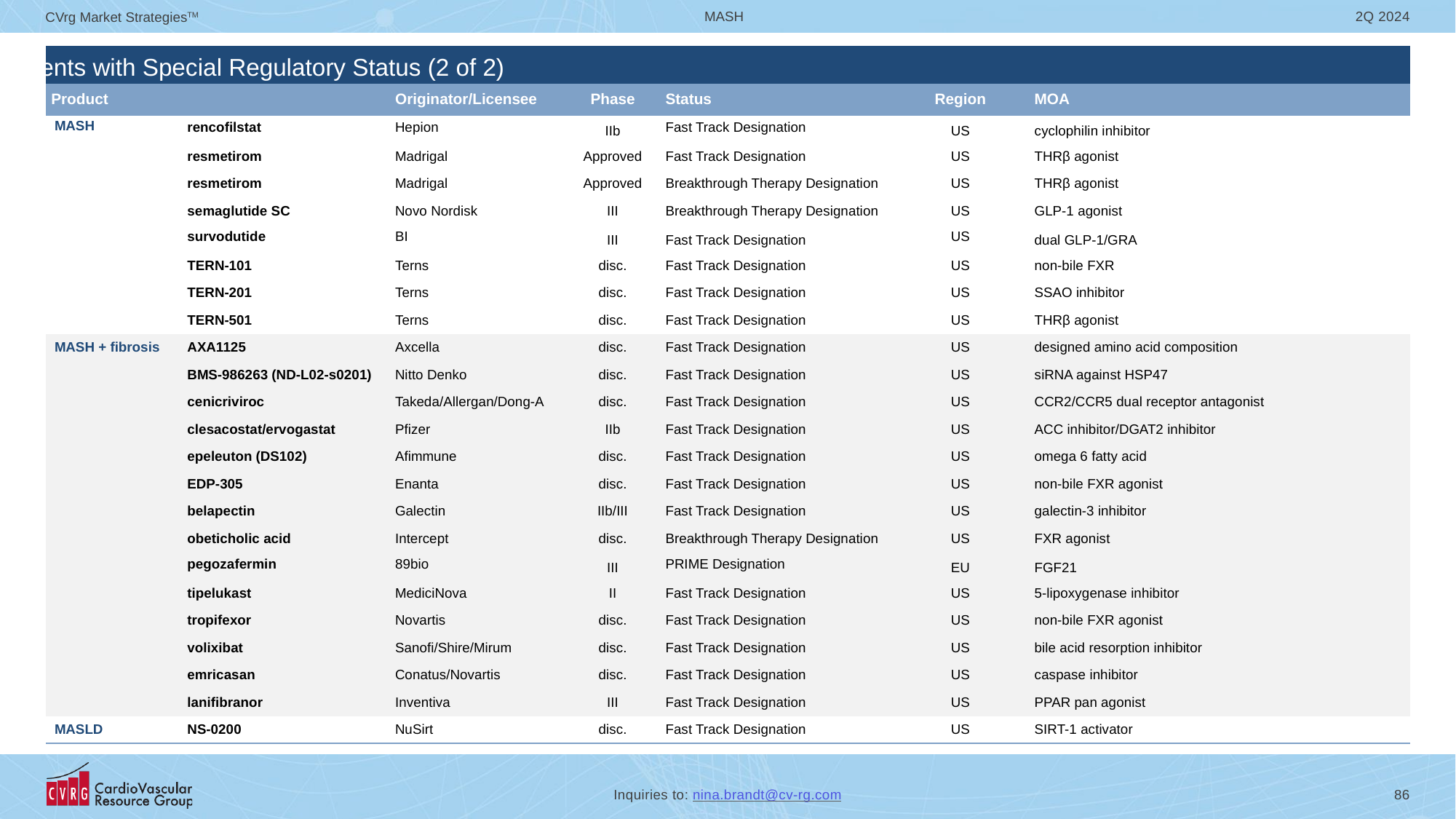

Agents with Special Regulatory Status (2 of 2)
|  |  |  |  |  |  |  |
| --- | --- | --- | --- | --- | --- | --- |
| Product |  | Originator/Licensee | Phase | Status | Region | MOA |
| MASH | rencofilstat | Hepion | IIb | Fast Track Designation | US | cyclophilin inhibitor |
|  | resmetirom | Madrigal | Approved | Fast Track Designation | US | THRβ agonist |
| NASH | resmetirom | Madrigal | Approved | Breakthrough Therapy Designation | US | THRβ agonist |
|  | semaglutide SC | Novo Nordisk | III | Breakthrough Therapy Designation | US | GLP-1 agonist |
|  | survodutide | BI | III | Fast Track Designation | US | dual GLP-1/GRA |
|  | TERN-101 | Terns | disc. | Fast Track Designation | US | non-bile FXR |
|  | TERN-201 | Terns | disc. | Fast Track Designation | US | SSAO inhibitor |
|  | TERN-501 | Terns | disc. | Fast Track Designation | US | THRβ agonist |
| MASH + fibrosis | AXA1125 | Axcella | disc. | Fast Track Designation | US | designed amino acid composition |
|  | BMS-986263 (ND-L02-s0201) | Nitto Denko | disc. | Fast Track Designation | US | siRNA against HSP47 |
|  | cenicriviroc | Takeda/Allergan/Dong-A | disc. | Fast Track Designation | US | CCR2/CCR5 dual receptor antagonist |
|  | clesacostat/ervogastat | Pfizer | IIb | Fast Track Designation | US | ACC inhibitor/DGAT2 inhibitor |
|  | epeleuton (DS102) | Afimmune | disc. | Fast Track Designation | US | omega 6 fatty acid |
|  | EDP-305 | Enanta | disc. | Fast Track Designation | US | non-bile FXR agonist |
|  | belapectin | Galectin | IIb/III | Fast Track Designation | US | galectin-3 inhibitor |
|  | obeticholic acid | Intercept | disc. | Breakthrough Therapy Designation | US | FXR agonist |
|  | pegozafermin | 89bio | III | PRIME Designation | EU | FGF21 |
|  | tipelukast | MediciNova | II | Fast Track Designation | US | 5-lipoxygenase inhibitor |
|  | tropifexor | Novartis | disc. | Fast Track Designation | US | non-bile FXR agonist |
|  | volixibat | Sanofi/Shire/Mirum | disc. | Fast Track Designation | US | bile acid resorption inhibitor |
|  | emricasan | Conatus/Novartis | disc. | Fast Track Designation | US | caspase inhibitor |
|  | lanifibranor | Inventiva | III | Fast Track Designation | US | PPAR pan agonist |
| MASLD | NS-0200 | NuSirt | disc. | Fast Track Designation | US | SIRT-1 activator |